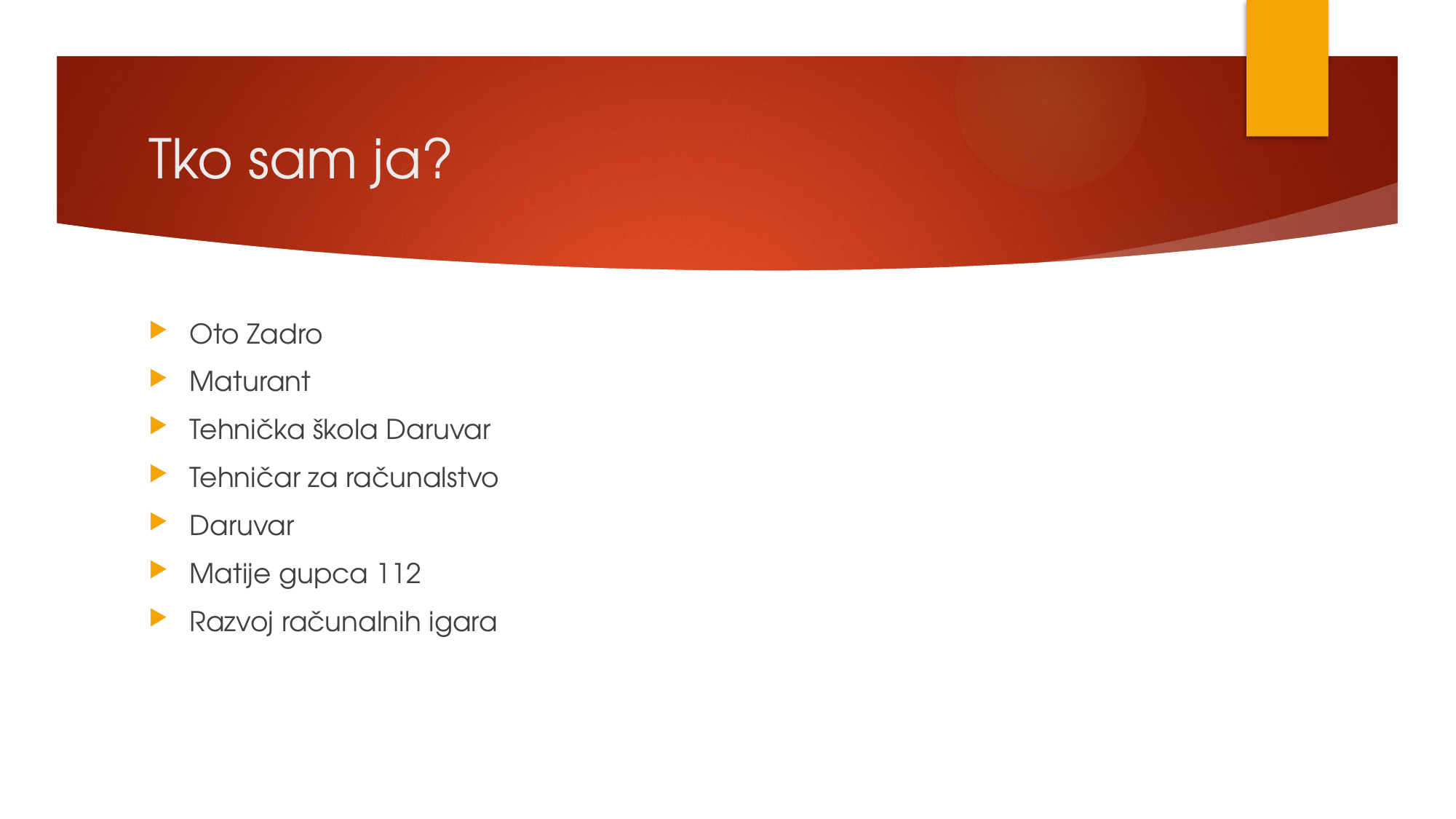

# Tko sam ja?
Oto Zadro
Maturant
Tehnička škola Daruvar
Tehničar za računalstvo
Daruvar
Matije gupca 112
Razvoj računalnih igara